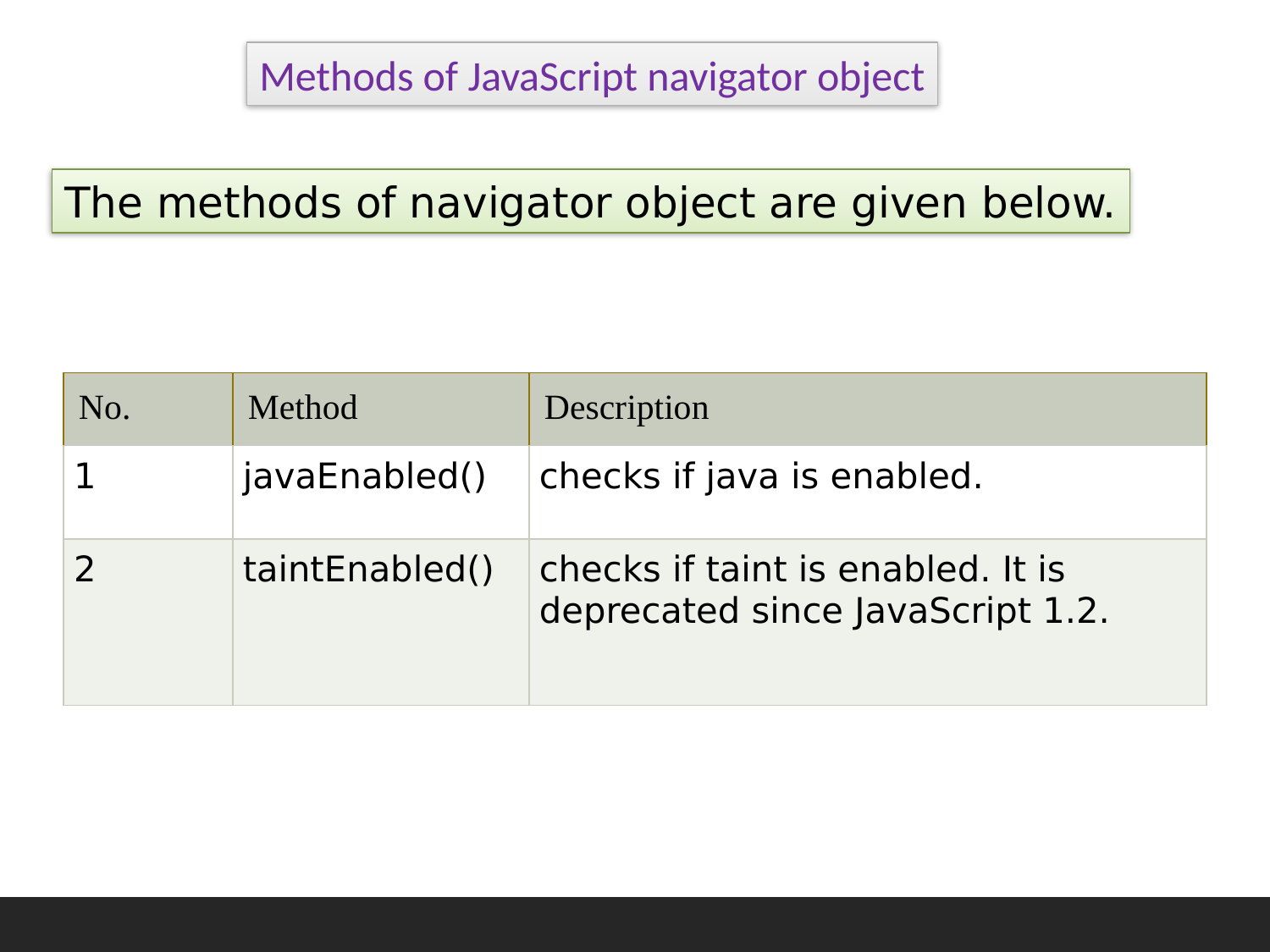

Methods of JavaScript navigator object
The methods of navigator object are given below.
| No. | Method | Description |
| --- | --- | --- |
| 1 | javaEnabled() | checks if java is enabled. |
| 2 | taintEnabled() | checks if taint is enabled. It is deprecated since JavaScript 1.2. |